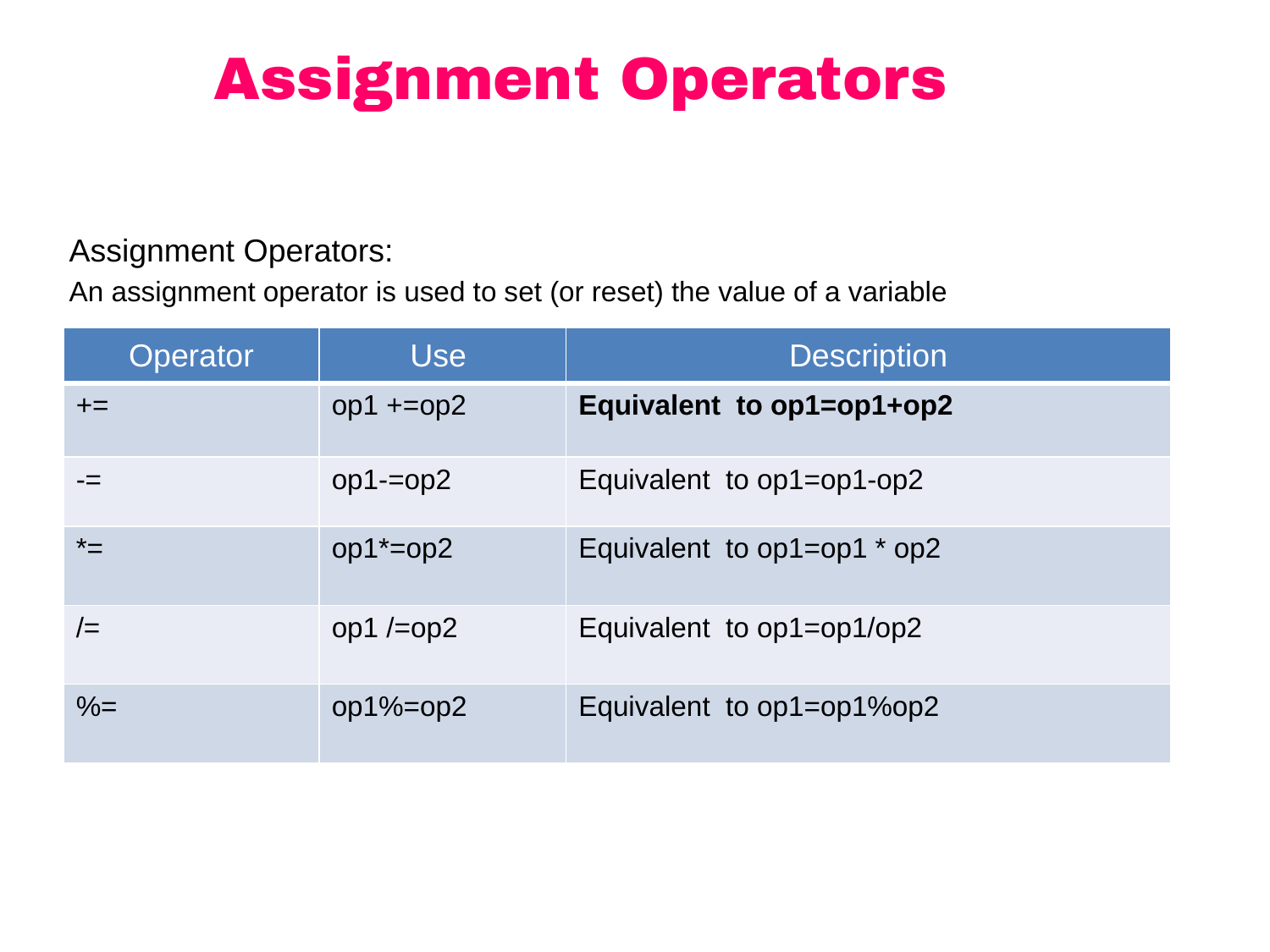

# Assignment Operators
Assignment Operators:
An assignment operator is used to set (or reset) the value of a variable

| Operator | Use | Description |
| --- | --- | --- |
| += | op1 +=op2 | Equivalent to op1=op1+op2 |
| -= | op1-=op2 | Equivalent to op1=op1-op2 |
| \*= | op1\*=op2 | Equivalent to op1=op1 \* op2 |
| /= | op1 /=op2 | Equivalent to op1=op1/op2 |
| %= | op1%=op2 | Equivalent to op1=op1%op2 |